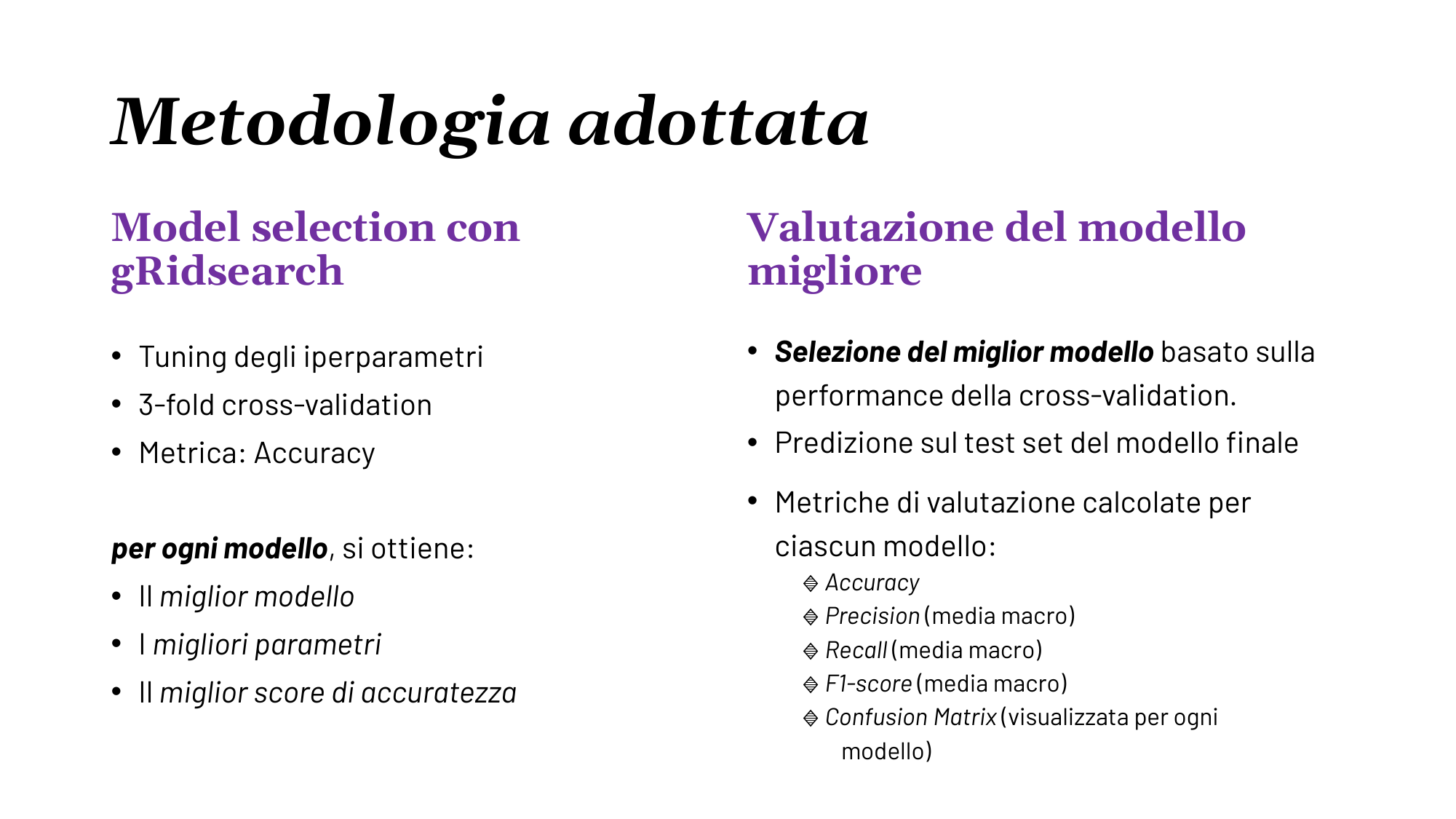

# Metodologia adottata
Model selection con gRidsearch
Valutazione del modello migliore
Selezione del miglior modello basato sulla performance della cross-validation.
Predizione sul test set del modello finale
Metriche di valutazione calcolate per ciascun modello:
🔹 Accuracy
🔹 Precision (media macro)
🔹 Recall (media macro)
🔹 F1-score (media macro)
🔹 Confusion Matrix (visualizzata per ogni
        modello)
Tuning degli iperparametri
3-fold cross-validation
Metrica: Accuracy

per ogni modello, si ottiene:
Il miglior modello
I migliori parametri
Il miglior score di accuratezza